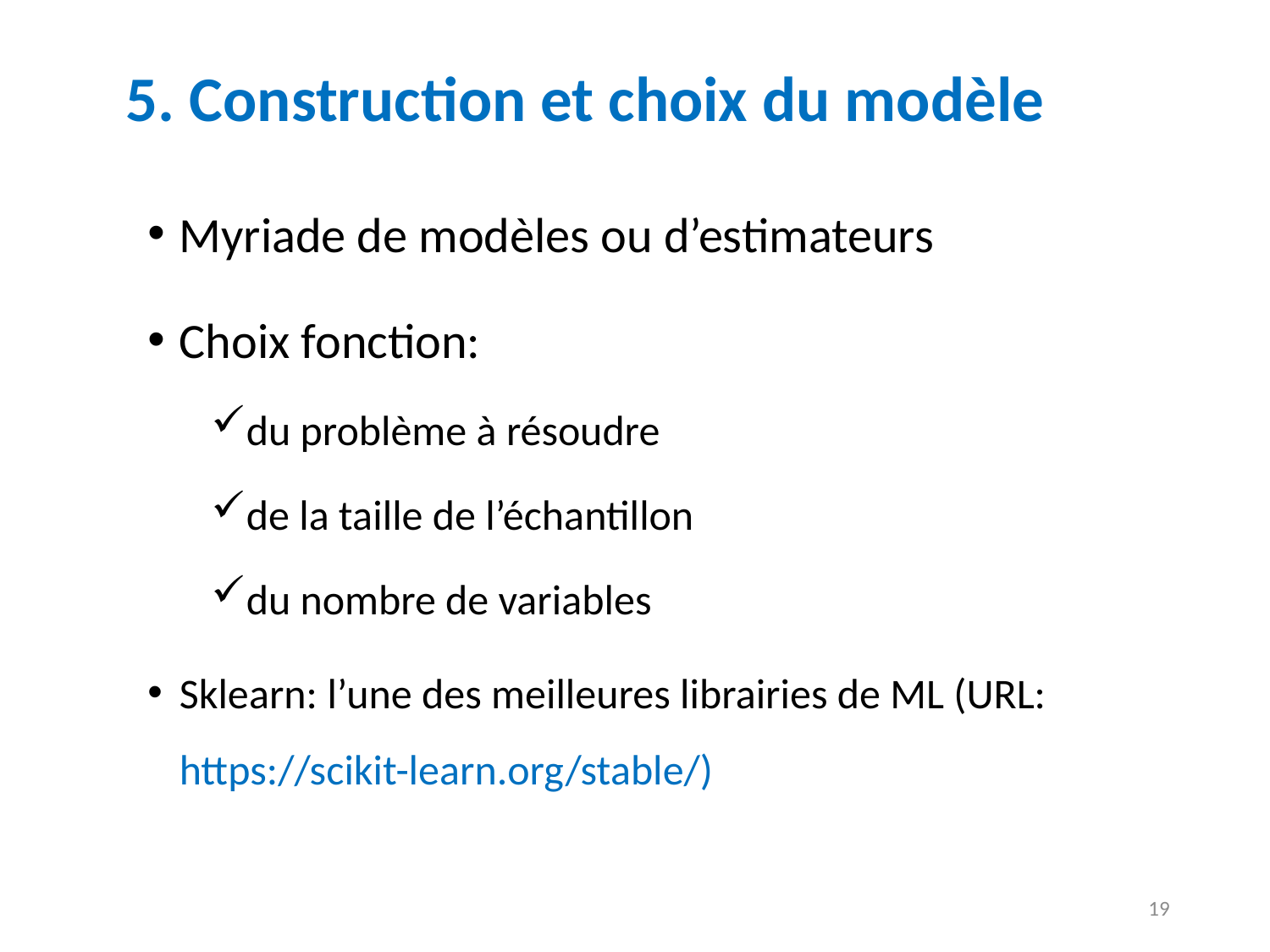

# 5. Construction et choix du modèle
Myriade de modèles ou d’estimateurs
Choix fonction:
du problème à résoudre
de la taille de l’échantillon
du nombre de variables
Sklearn: l’une des meilleures librairies de ML (URL: https://scikit-learn.org/stable/)
19